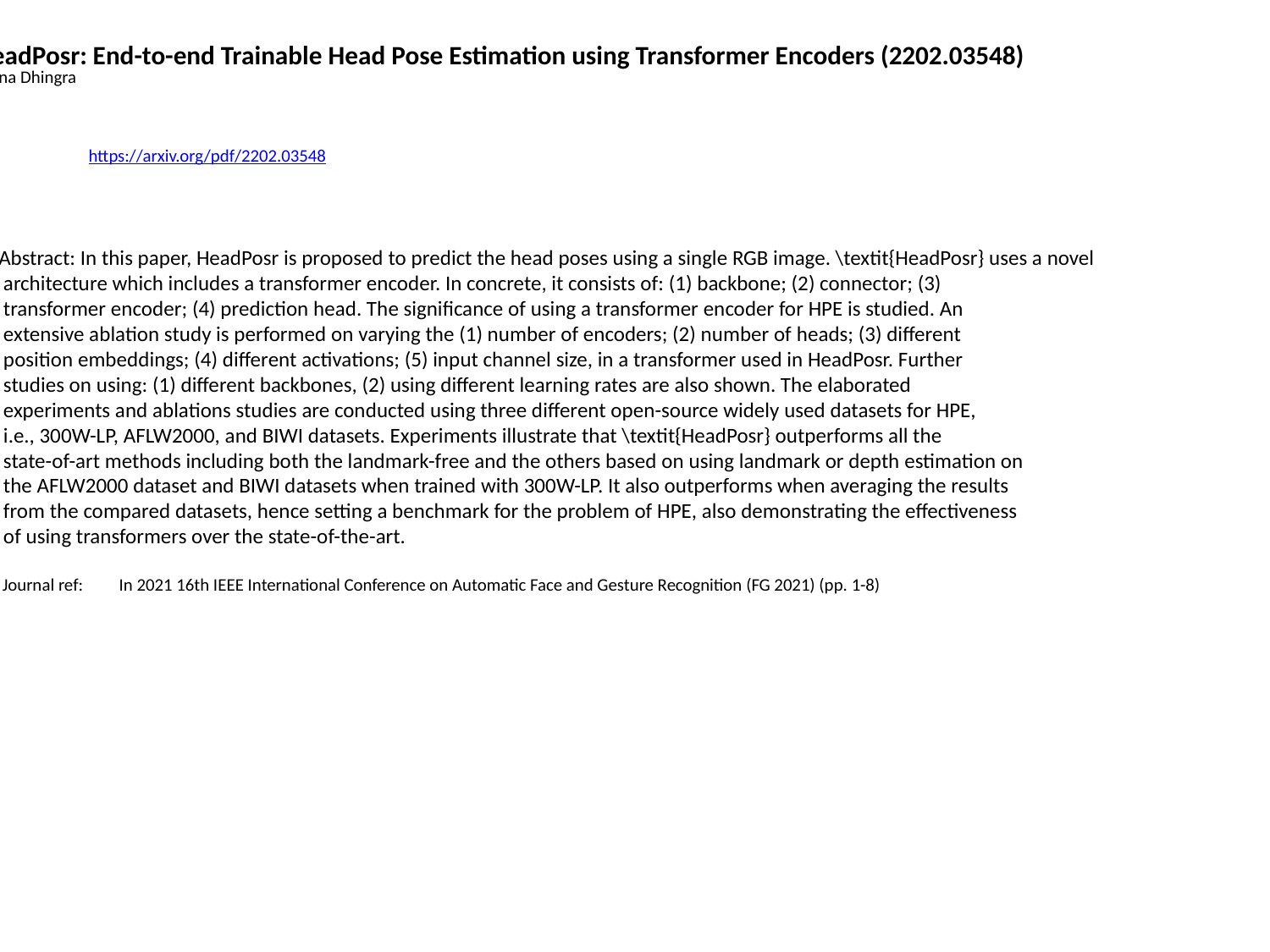

HeadPosr: End-to-end Trainable Head Pose Estimation using Transformer Encoders (2202.03548)
Naina Dhingra

https://arxiv.org/pdf/2202.03548

Abstract: In this paper, HeadPosr is proposed to predict the head poses using a single RGB image. \textit{HeadPosr} uses a novel
 architecture which includes a transformer encoder. In concrete, it consists of: (1) backbone; (2) connector; (3)
 transformer encoder; (4) prediction head. The significance of using a transformer encoder for HPE is studied. An
 extensive ablation study is performed on varying the (1) number of encoders; (2) number of heads; (3) different
 position embeddings; (4) different activations; (5) input channel size, in a transformer used in HeadPosr. Further
 studies on using: (1) different backbones, (2) using different learning rates are also shown. The elaborated
 experiments and ablations studies are conducted using three different open-source widely used datasets for HPE,
 i.e., 300W-LP, AFLW2000, and BIWI datasets. Experiments illustrate that \textit{HeadPosr} outperforms all the
 state-of-art methods including both the landmark-free and the others based on using landmark or depth estimation on
 the AFLW2000 dataset and BIWI datasets when trained with 300W-LP. It also outperforms when averaging the results
 from the compared datasets, hence setting a benchmark for the problem of HPE, also demonstrating the effectiveness
 of using transformers over the state-of-the-art.
 Journal ref:         In 2021 16th IEEE International Conference on Automatic Face and Gesture Recognition (FG 2021) (pp. 1-8)